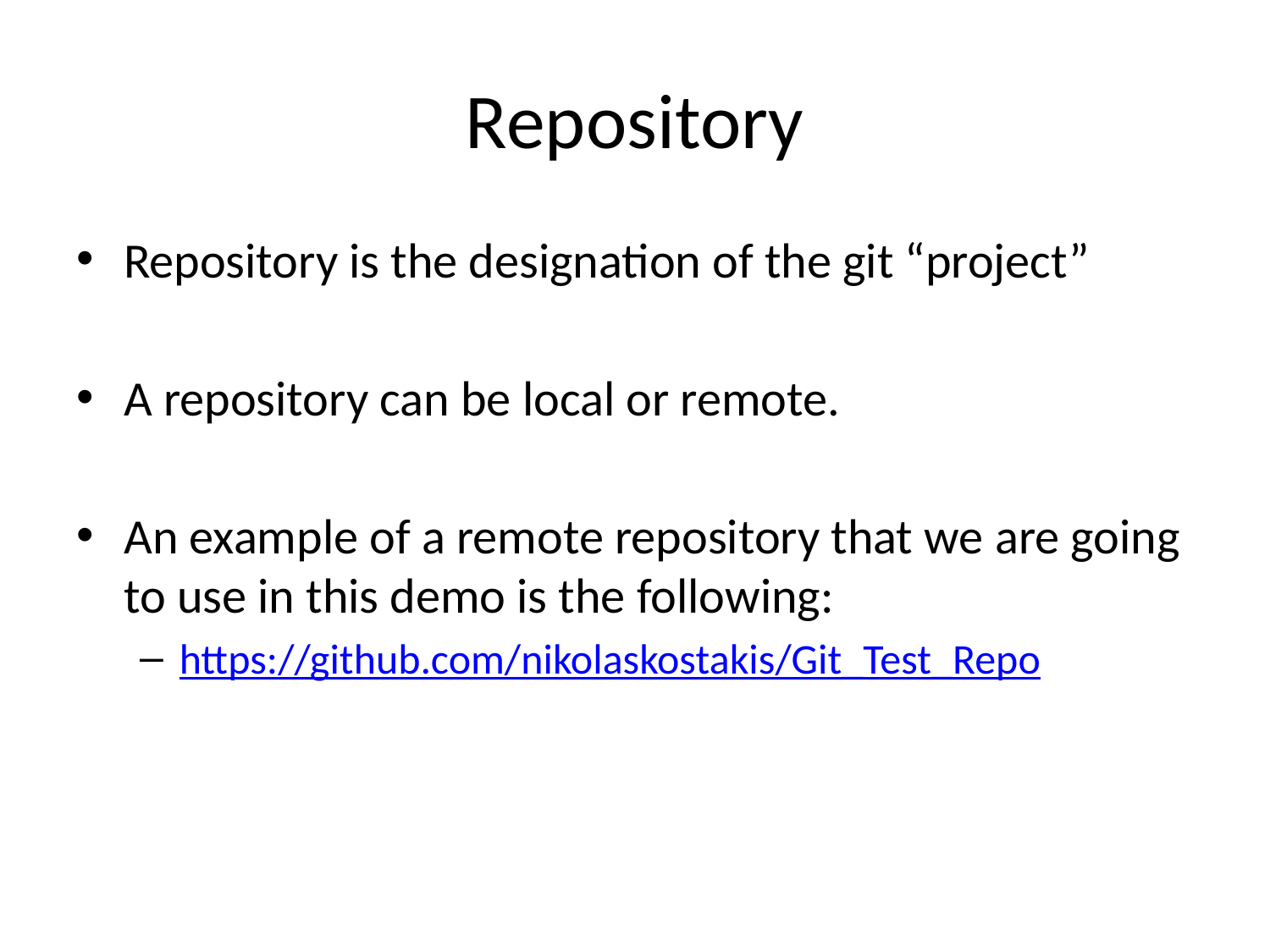

# Repository
Repository is the designation of the git “project”

A repository can be local or remote.

An example of a remote repository that we are going to use in this demo is the following:
https://github.com/nikolaskostakis/Git_Test_Repo